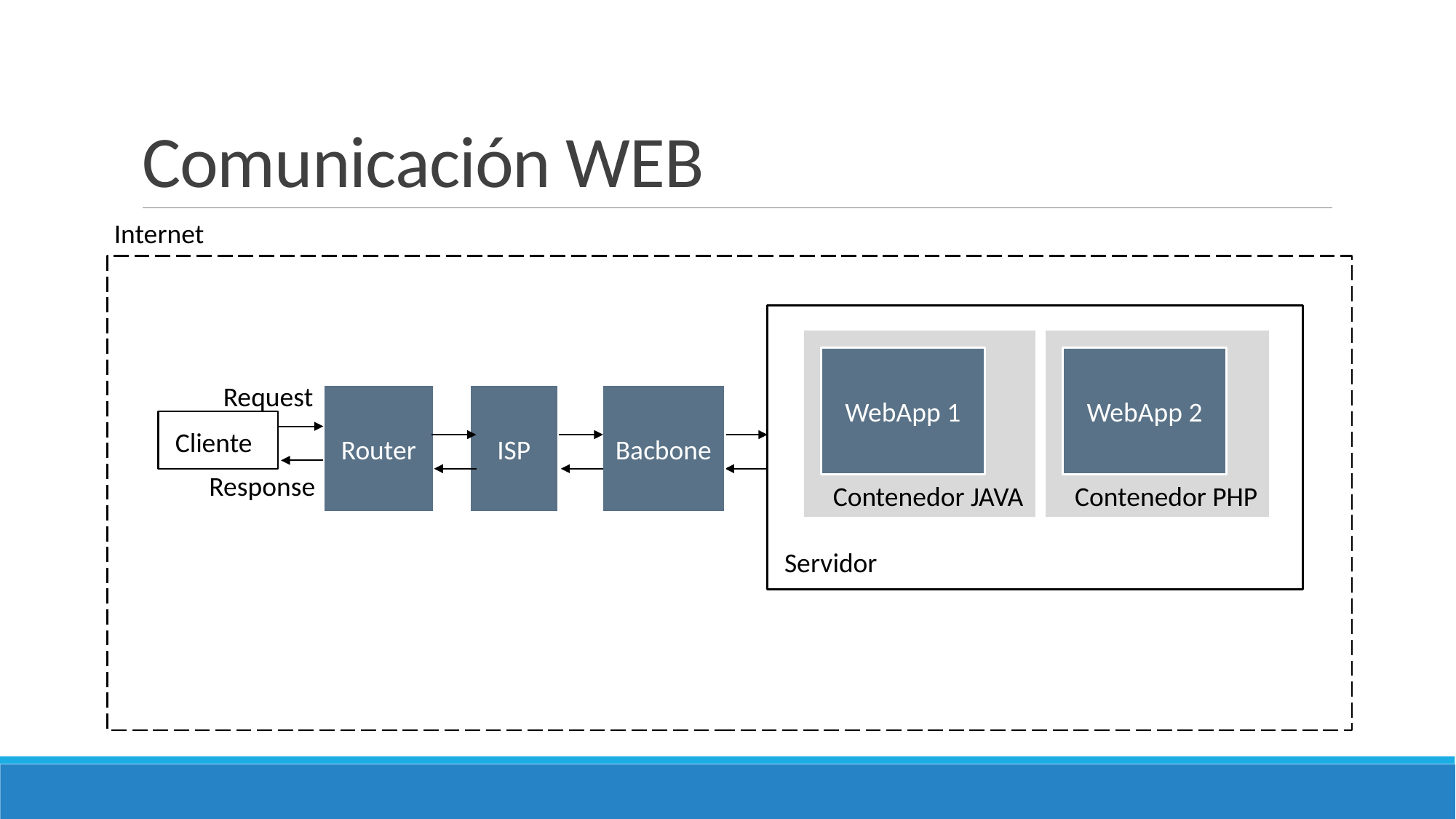

# Comunicación WEB
Internet

WebApp 1
WebApp 2
Request
Router
ISP
Bacbone

Cliente
Response
Contenedor JAVA
Contenedor PHP
Servidor